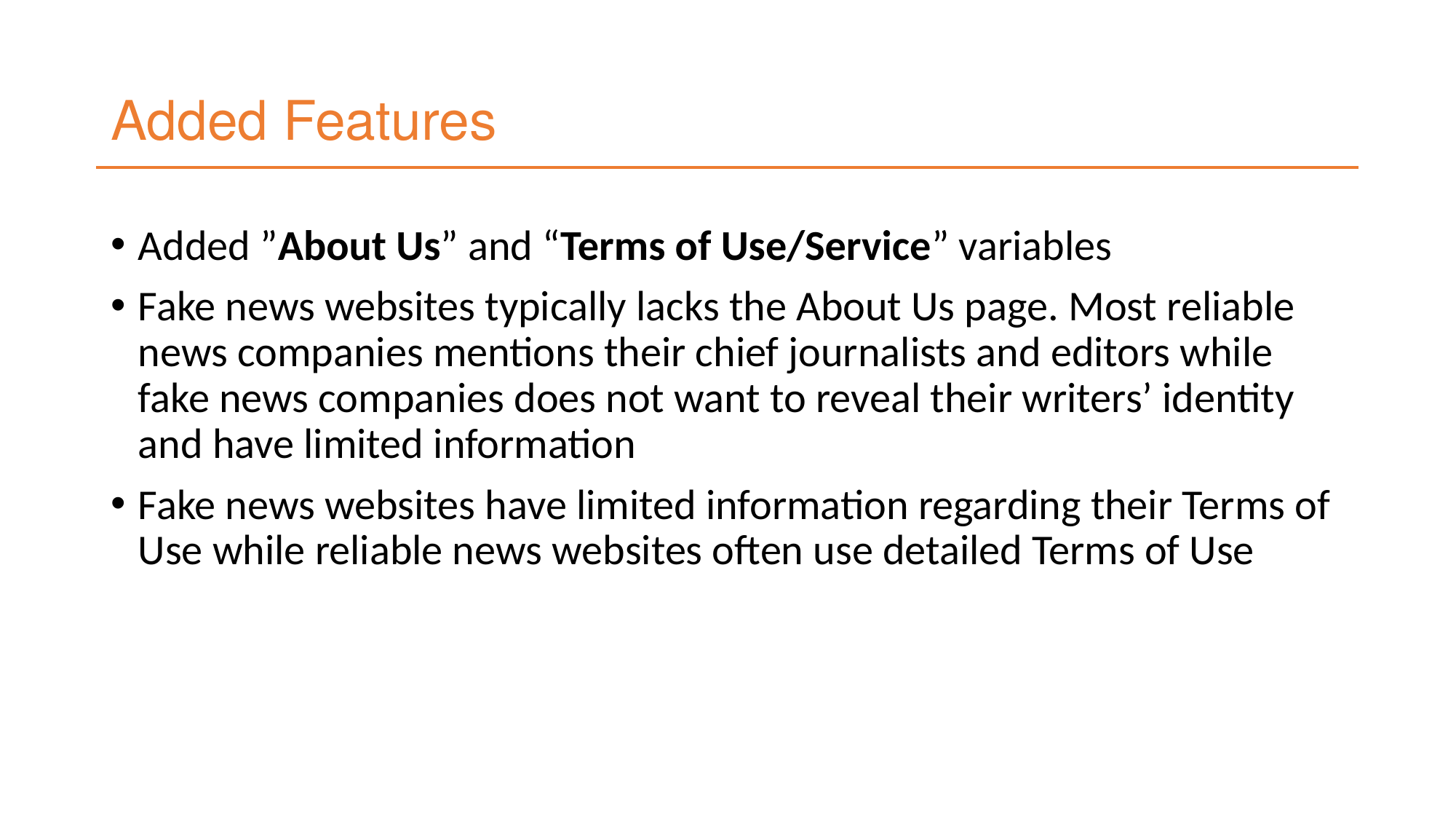

# Added Features
Added ”About Us” and “Terms of Use/Service” variables
Fake news websites typically lacks the About Us page. Most reliable news companies mentions their chief journalists and editors while fake news companies does not want to reveal their writers’ identity and have limited information
Fake news websites have limited information regarding their Terms of Use while reliable news websites often use detailed Terms of Use